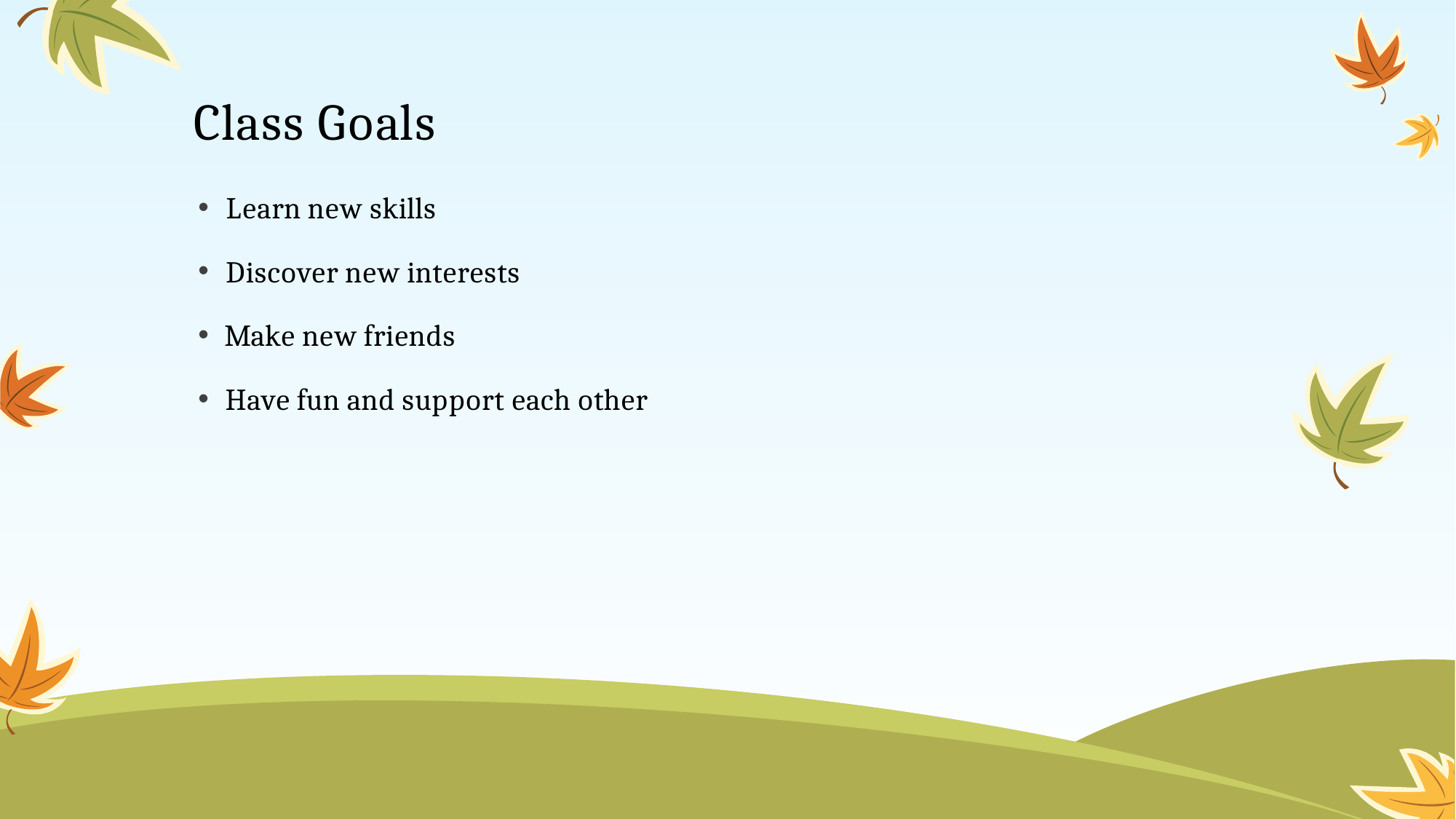

# Class Goals
Learn new skills
Discover new interests
Make new friends
Have fun and support each other